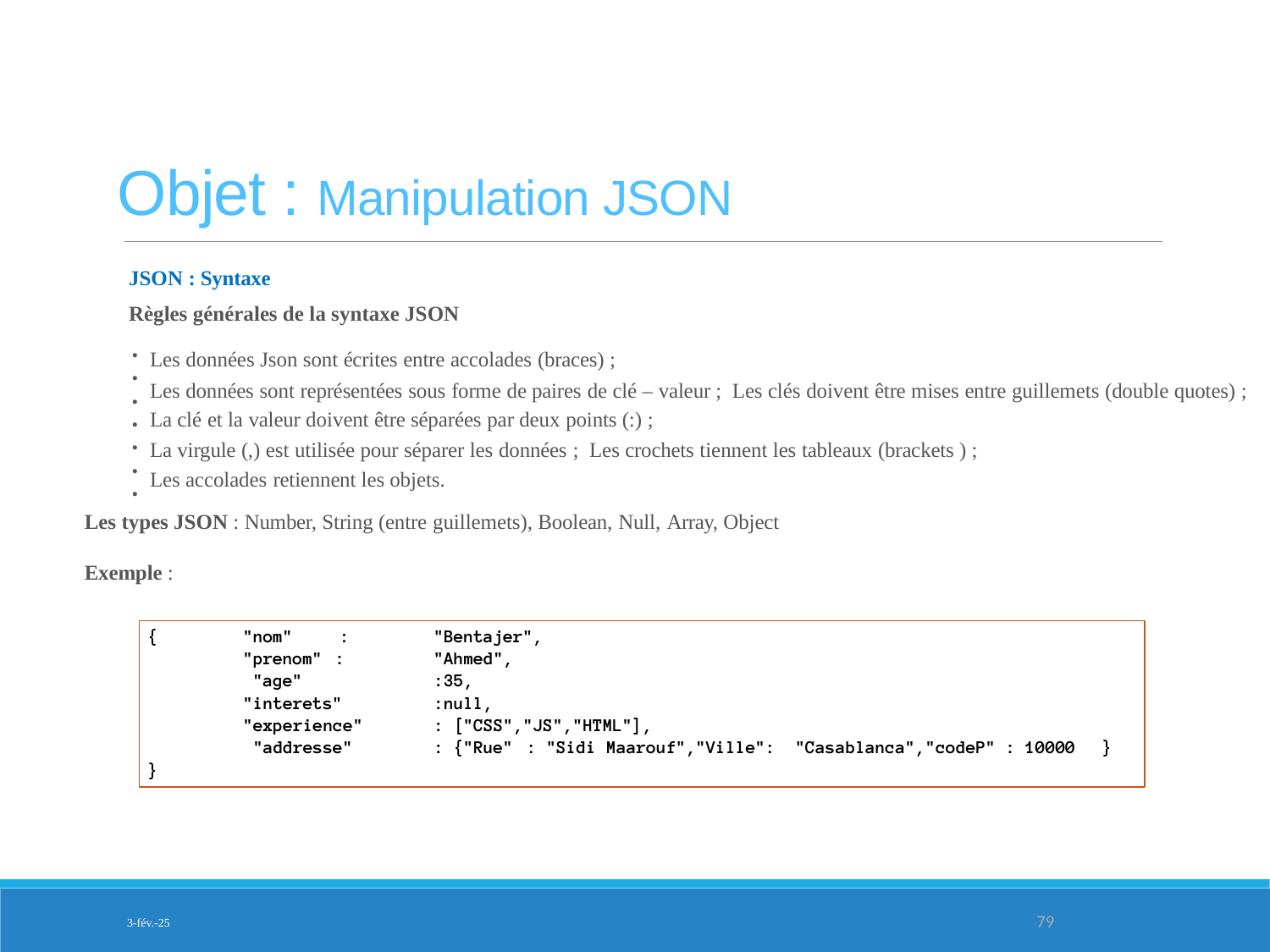

Objet : Manipulation JSON
JSON : Syntaxe
Règles générales de la syntaxe JSON
•
•
•
•
•
•
•
Les données Json sont écrites entre accolades (braces) ;
Les données sont représentées sous forme de paires de clé – valeur ;  Les clés doivent être mises entre guillemets (double quotes) ;
La clé et la valeur doivent être séparées par deux points (:) ;
La virgule (,) est utilisée pour séparer les données ;  Les crochets tiennent les tableaux (brackets ) ;
Les accolades retiennent les objets.
Les types JSON : Number, String (entre guillemets), Boolean, Null, Array, Object

Exemple :

{
"nom"	:
"prenom" :  "age"
"Bentajer",
"Ahmed",
:35,
:null,
: ["CSS","JS","HTML"],
: {"Rue" : "Sidi Maarouf","Ville":
"interets"  "experience"  "addresse"
"Casablanca","codeP" : 10000	}
}
PARTIE 2
3-fév.-25
79